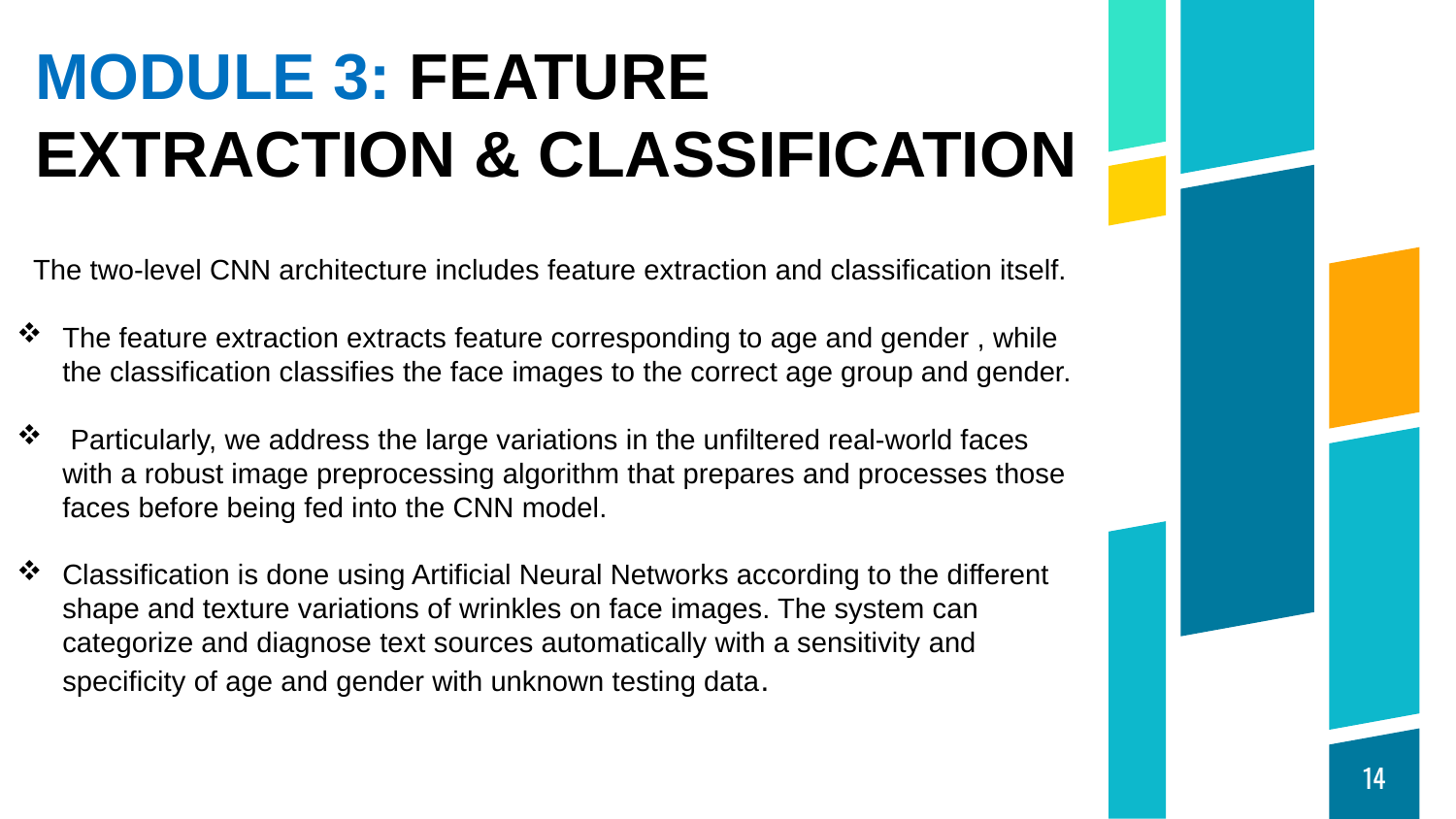

# MODULE 3: FEATURE EXTRACTION & CLASSIFICATION
The two-level CNN architecture includes feature extraction and classification itself.

The feature extraction extracts feature corresponding to age and gender , while the classification classifies the face images to the correct age group and gender.

 Particularly, we address the large variations in the unfiltered real-world faces with a robust image preprocessing algorithm that prepares and processes those faces before being fed into the CNN model.

Classification is done using Artificial Neural Networks according to the different shape and texture variations of wrinkles on face images. The system can categorize and diagnose text sources automatically with a sensitivity and specificity of age and gender with unknown testing data.

14